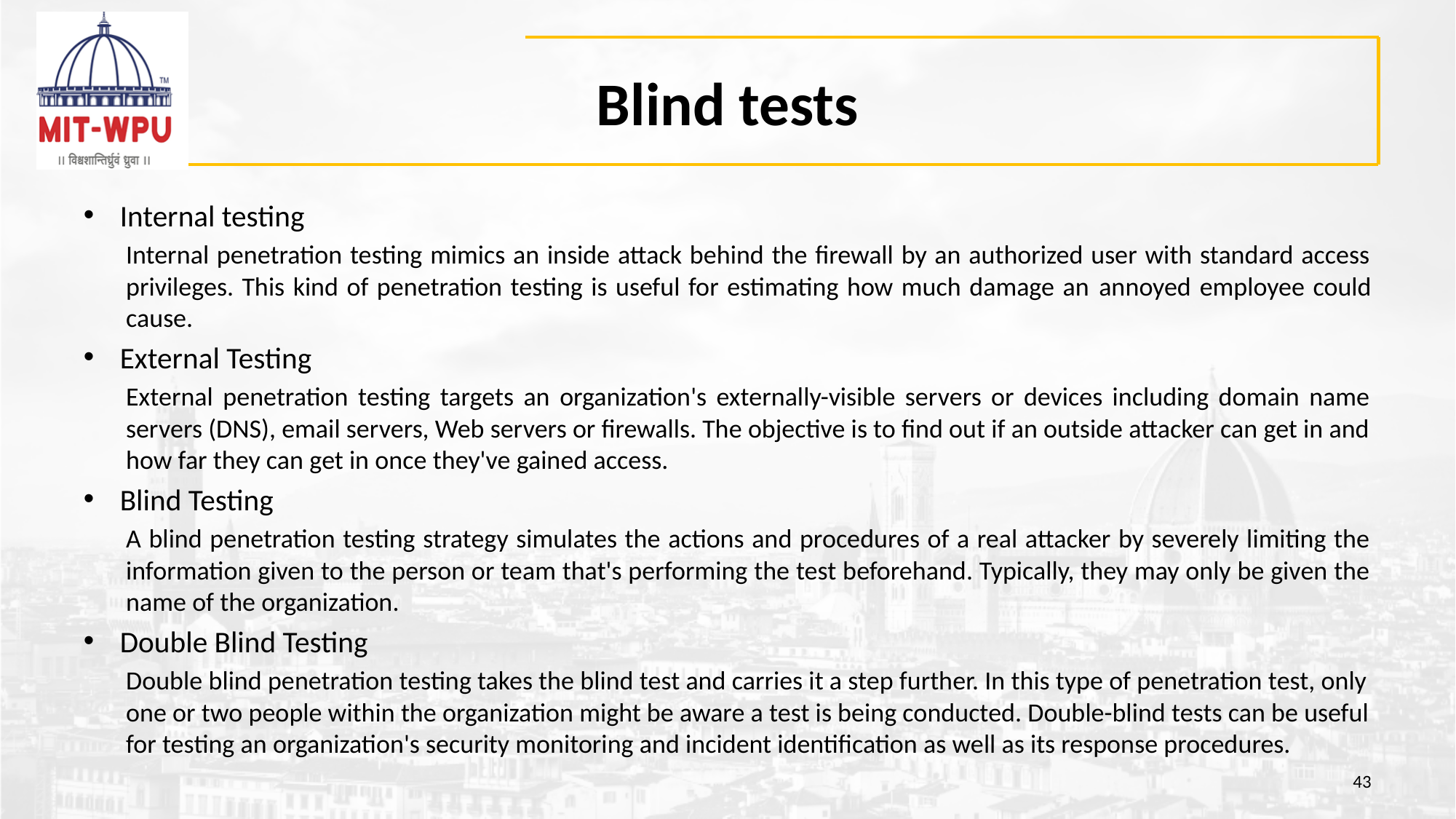

# Blind tests
Internal testing
Internal penetration testing mimics an inside attack behind the firewall by an authorized user with standard access privileges. This kind of penetration testing is useful for estimating how much damage an annoyed employee could cause.
External Testing
External penetration testing targets an organization's externally-visible servers or devices including domain name servers (DNS), email servers, Web servers or firewalls. The objective is to find out if an outside attacker can get in and how far they can get in once they've gained access.
Blind Testing
A blind penetration testing strategy simulates the actions and procedures of a real attacker by severely limiting the information given to the person or team that's performing the test beforehand. Typically, they may only be given the name of the organization.
Double Blind Testing
Double blind penetration testing takes the blind test and carries it a step further. In this type of penetration test, only one or two people within the organization might be aware a test is being conducted. Double-blind tests can be useful for testing an organization's security monitoring and incident identification as well as its response procedures.

43